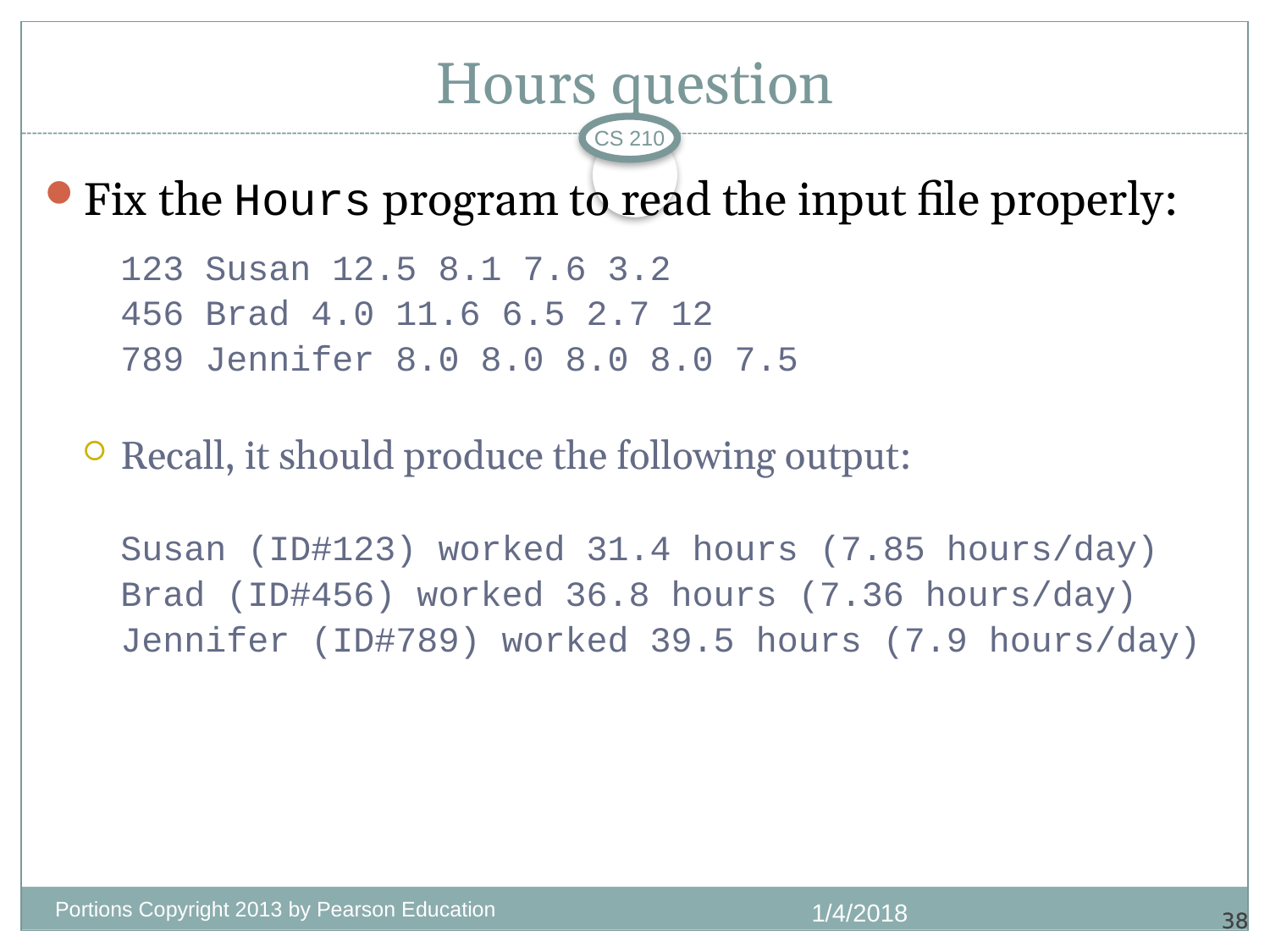

# Hours question
CS 210
Fix the Hours program to read the input file properly:

	123 Susan 12.5 8.1 7.6 3.2
	456 Brad 4.0 11.6 6.5 2.7 12
	789 Jennifer 8.0 8.0 8.0 8.0 7.5

Recall, it should produce the following output:

	Susan (ID#123) worked 31.4 hours (7.85 hours/day)
	Brad (ID#456) worked 36.8 hours (7.36 hours/day)
	Jennifer (ID#789) worked 39.5 hours (7.9 hours/day)
Portions Copyright 2013 by Pearson Education
1/4/2018